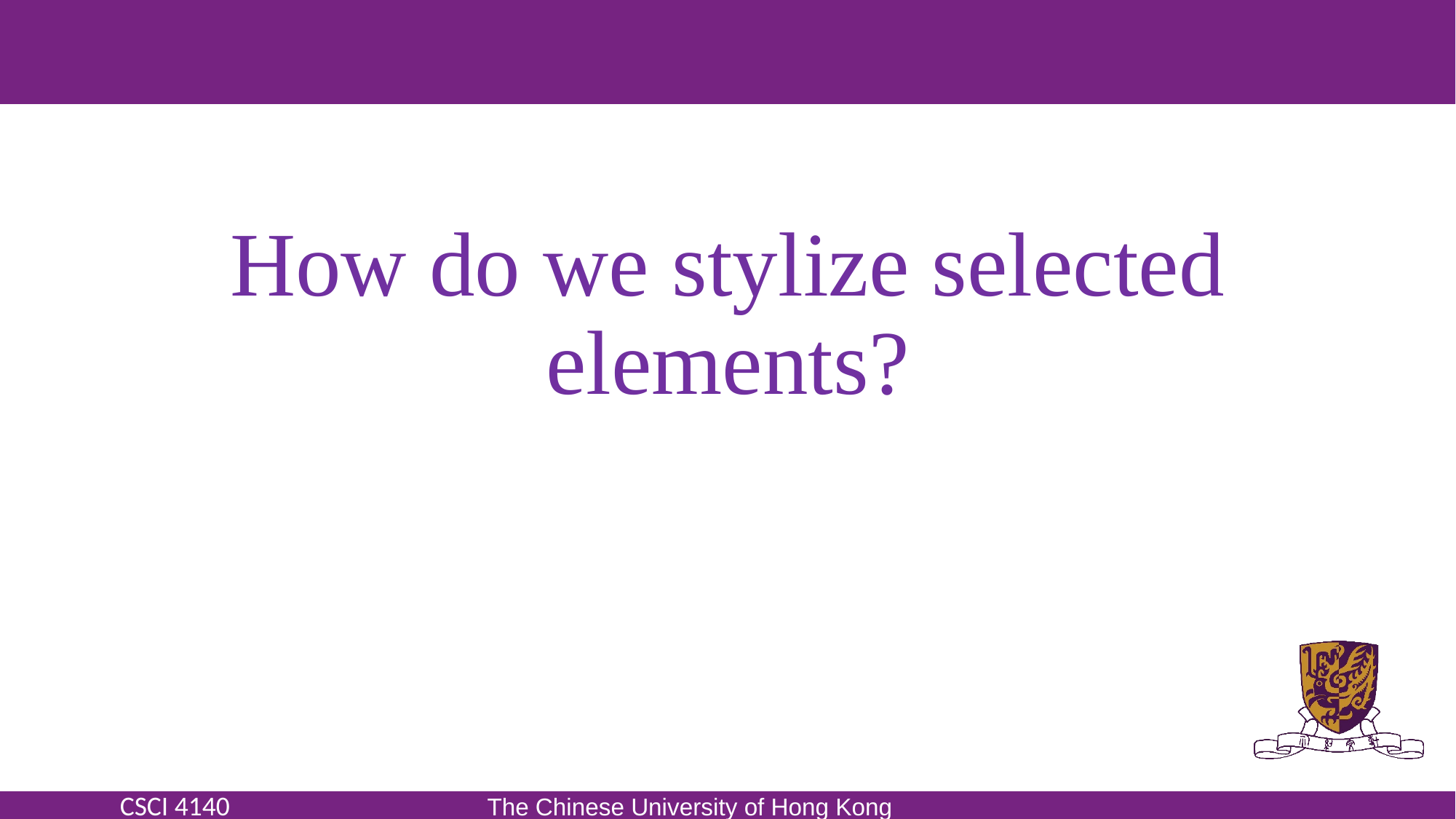

# How do we stylize selected elements?